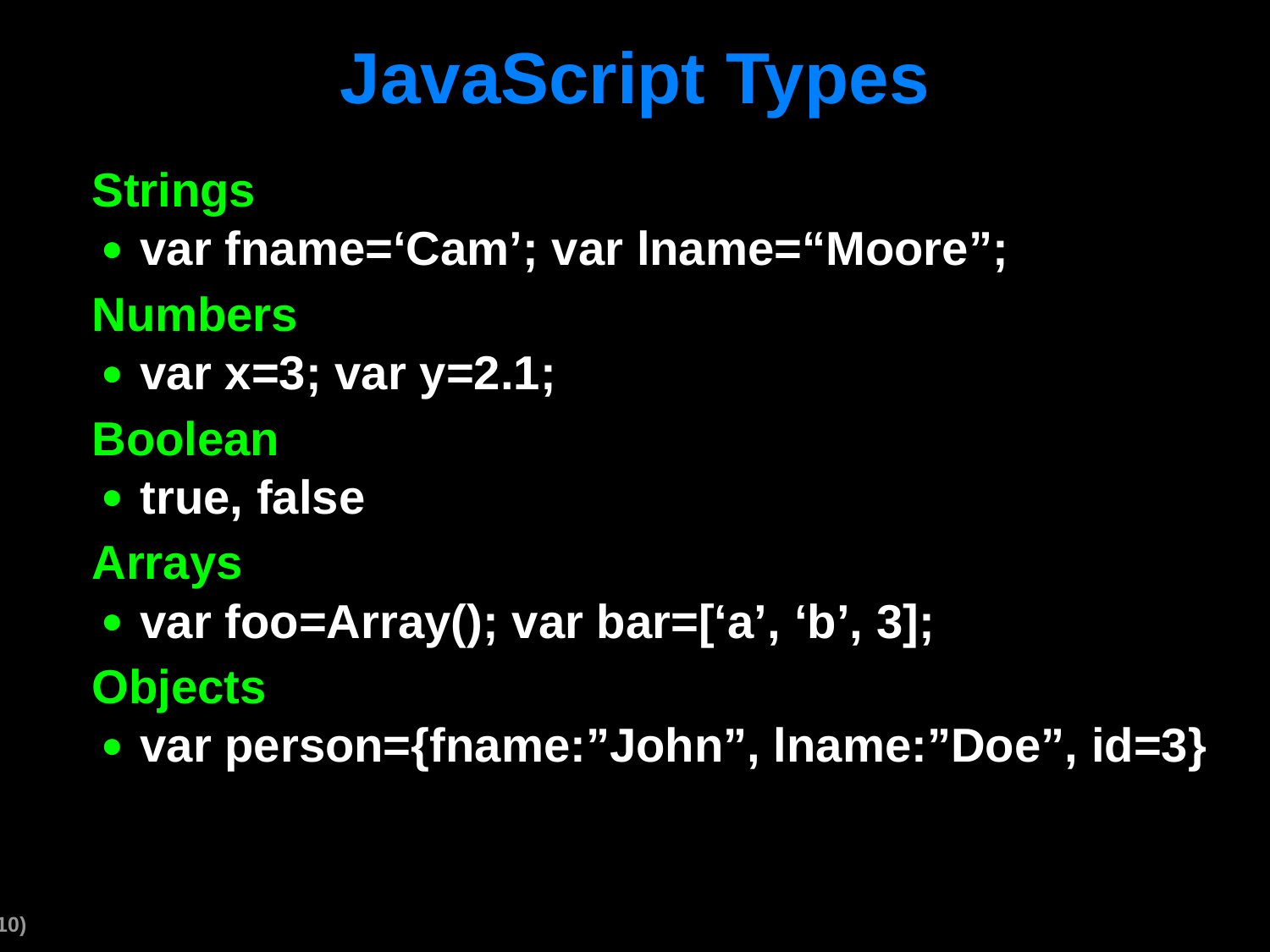

# JavaScript Types
Strings
var fname=‘Cam’; var lname=“Moore”;
Numbers
var x=3; var y=2.1;
Boolean
true, false
Arrays
var foo=Array(); var bar=[‘a’, ‘b’, 3];
Objects
var person={fname:”John”, lname:”Doe”, id=3}